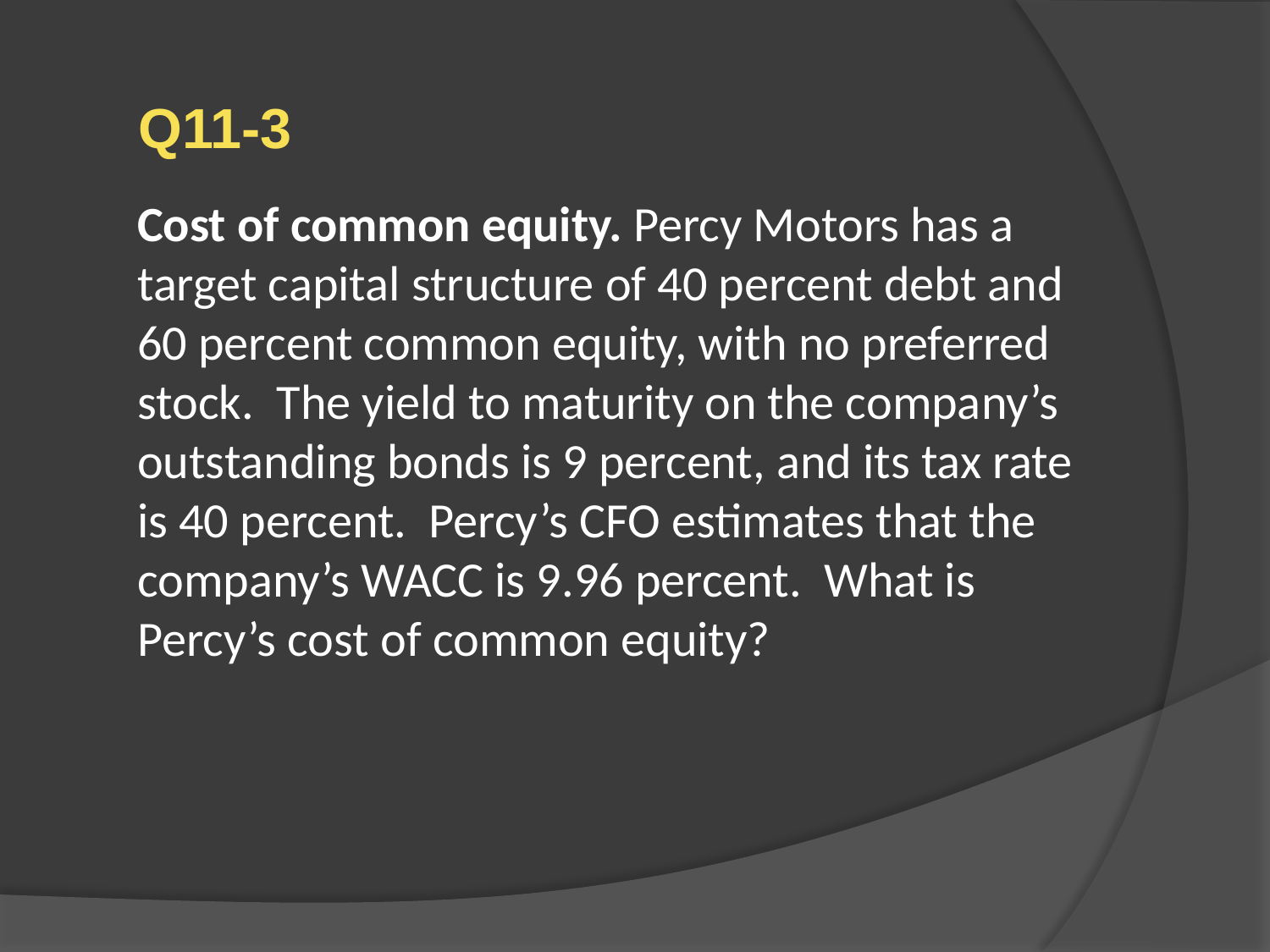

Q11-3
Cost of common equity. Percy Motors has a target capital structure of 40 percent debt and 60 percent common equity, with no preferred stock.  The yield to maturity on the company’s outstanding bonds is 9 percent, and its tax rate is 40 percent.  Percy’s CFO estimates that the company’s WACC is 9.96 percent.  What is Percy’s cost of common equity?